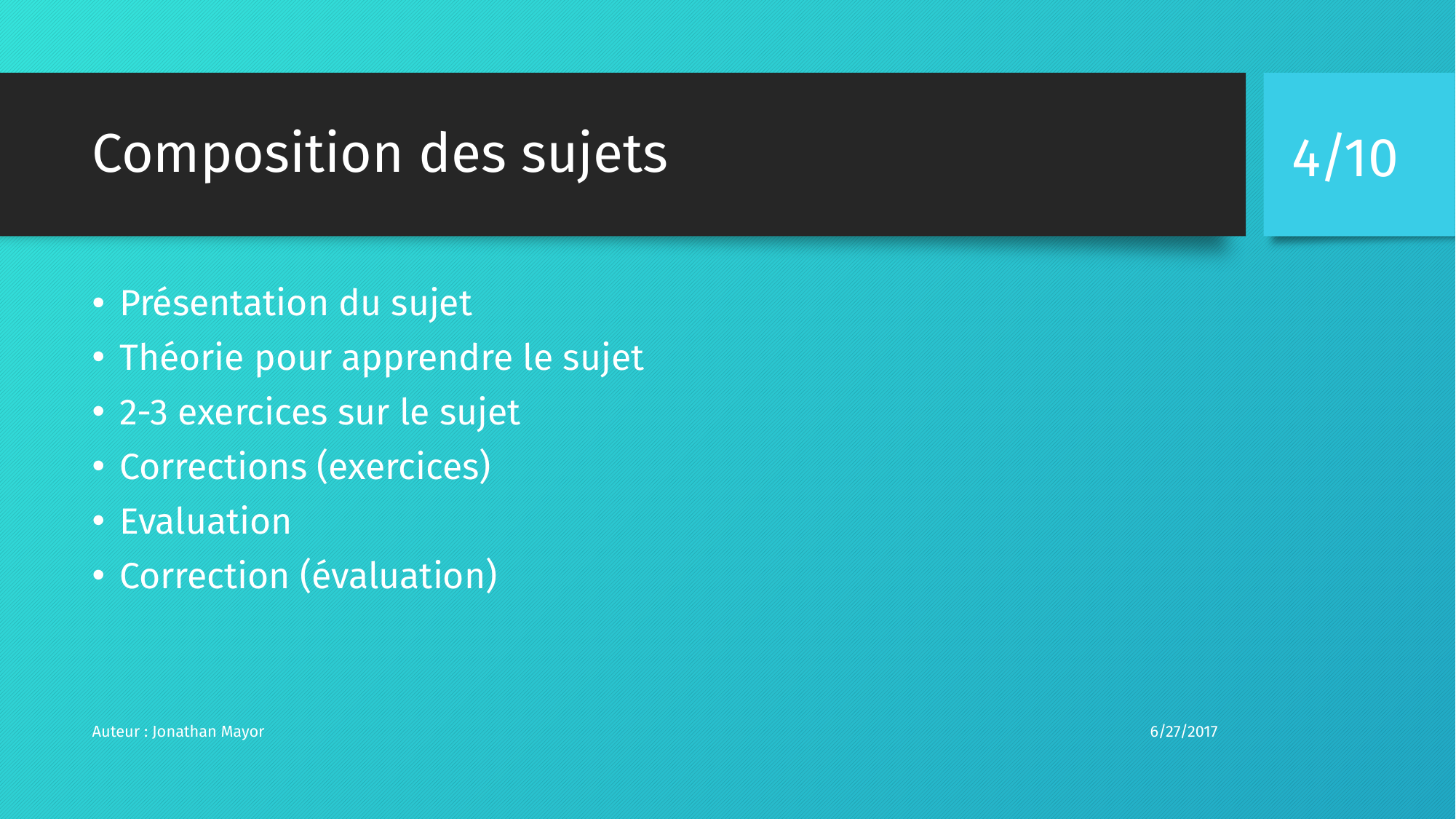

4/10
# Composition des sujets
Présentation du sujet
Théorie pour apprendre le sujet
2-3 exercices sur le sujet
Corrections (exercices)
Evaluation
Correction (évaluation)
6/27/2017
Auteur : Jonathan Mayor